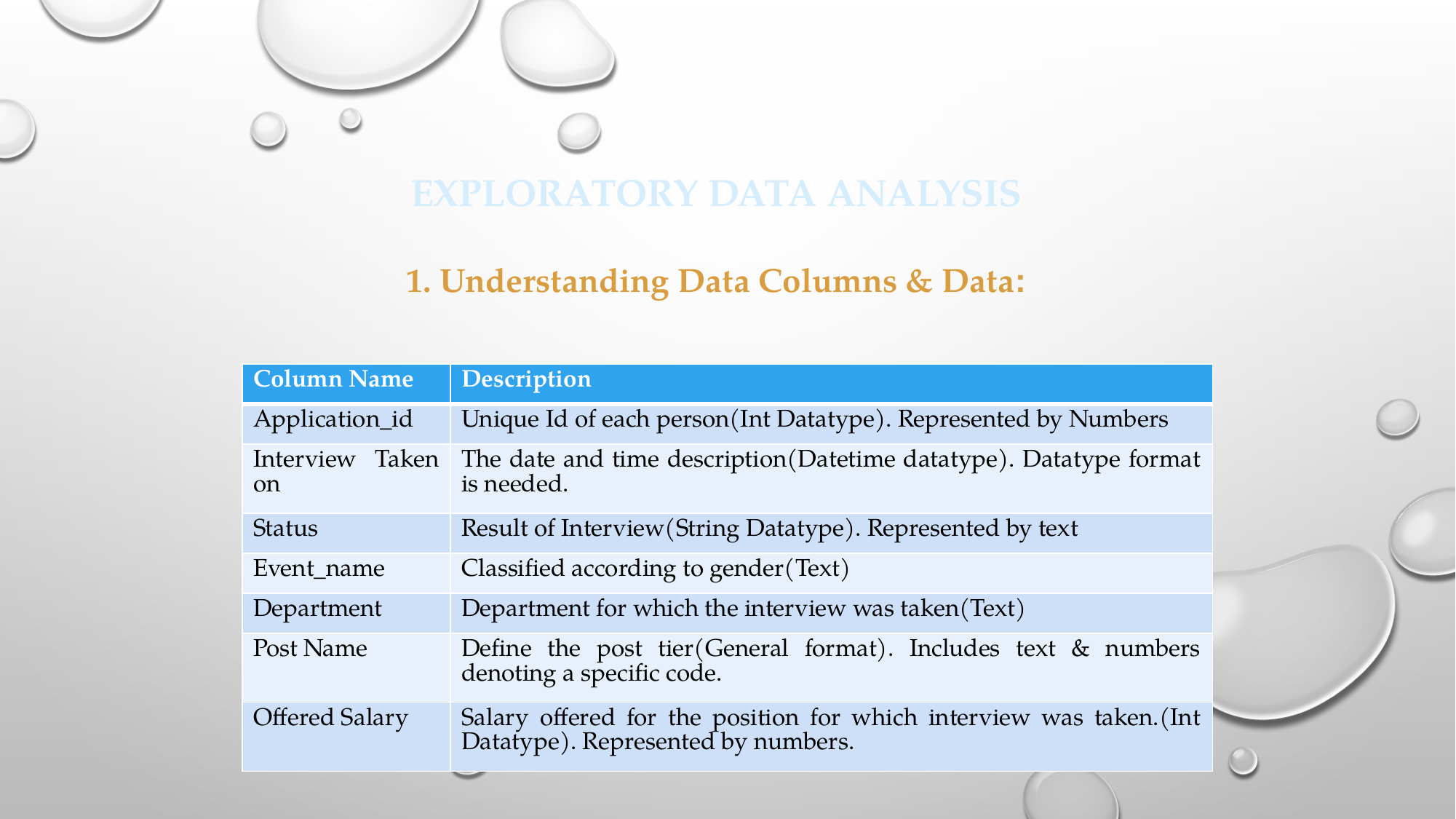

EXPLORATORY DATA ANALYSIS
1. Understanding Data Columns & Data:
| Column Name | Description |
| --- | --- |
| Application\_id | Unique Id of each person(Int Datatype). Represented by Numbers |
| Interview Taken on | The date and time description(Datetime datatype). Datatype format is needed. |
| Status | Result of Interview(String Datatype). Represented by text |
| Event\_name | Classified according to gender(Text) |
| Department | Department for which the interview was taken(Text) |
| Post Name | Define the post tier(General format). Includes text & numbers denoting a specific code. |
| Offered Salary | Salary offered for the position for which interview was taken.(Int Datatype). Represented by numbers. |